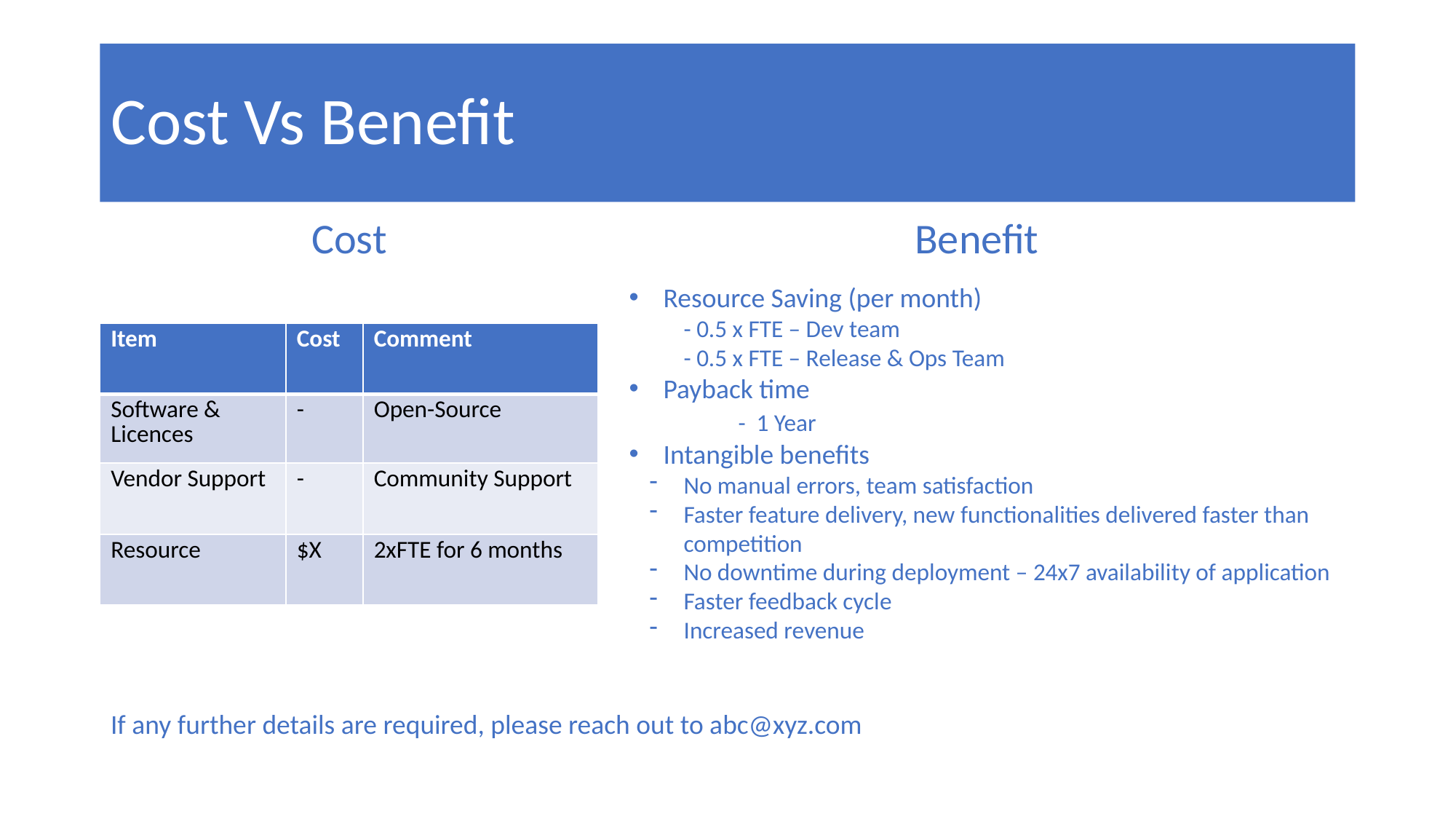

# Cost Vs Benefit
Cost
Benefit
Resource Saving (per month)
- 0.5 x FTE – Dev team
- 0.5 x FTE – Release & Ops Team
Payback time
	-  1 Year
Intangible benefits
No manual errors, team satisfaction
Faster feature delivery, new functionalities delivered faster than competition
No downtime during deployment – 24x7 availability of application
Faster feedback cycle
Increased revenue
| Item | Cost | Comment |
| --- | --- | --- |
| Software & Licences | - | Open-Source |
| Vendor Support | - | Community Support |
| Resource | $X | 2xFTE for 6 months |
If any further details are required, please reach out to abc@xyz.com